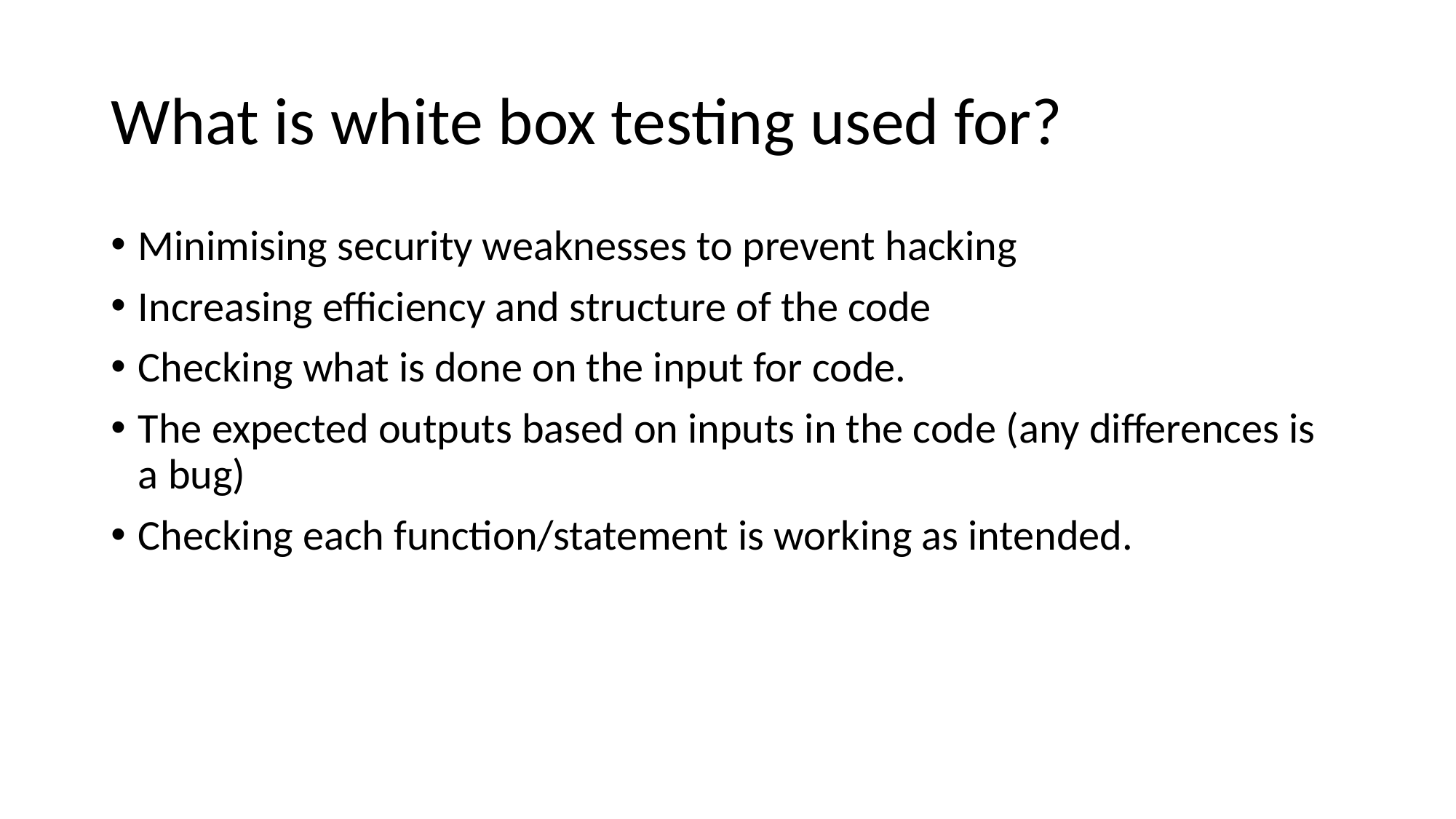

# What is white box testing used for?
Minimising security weaknesses to prevent hacking
Increasing efficiency and structure of the code
Checking what is done on the input for code.
The expected outputs based on inputs in the code (any differences is a bug)
Checking each function/statement is working as intended.